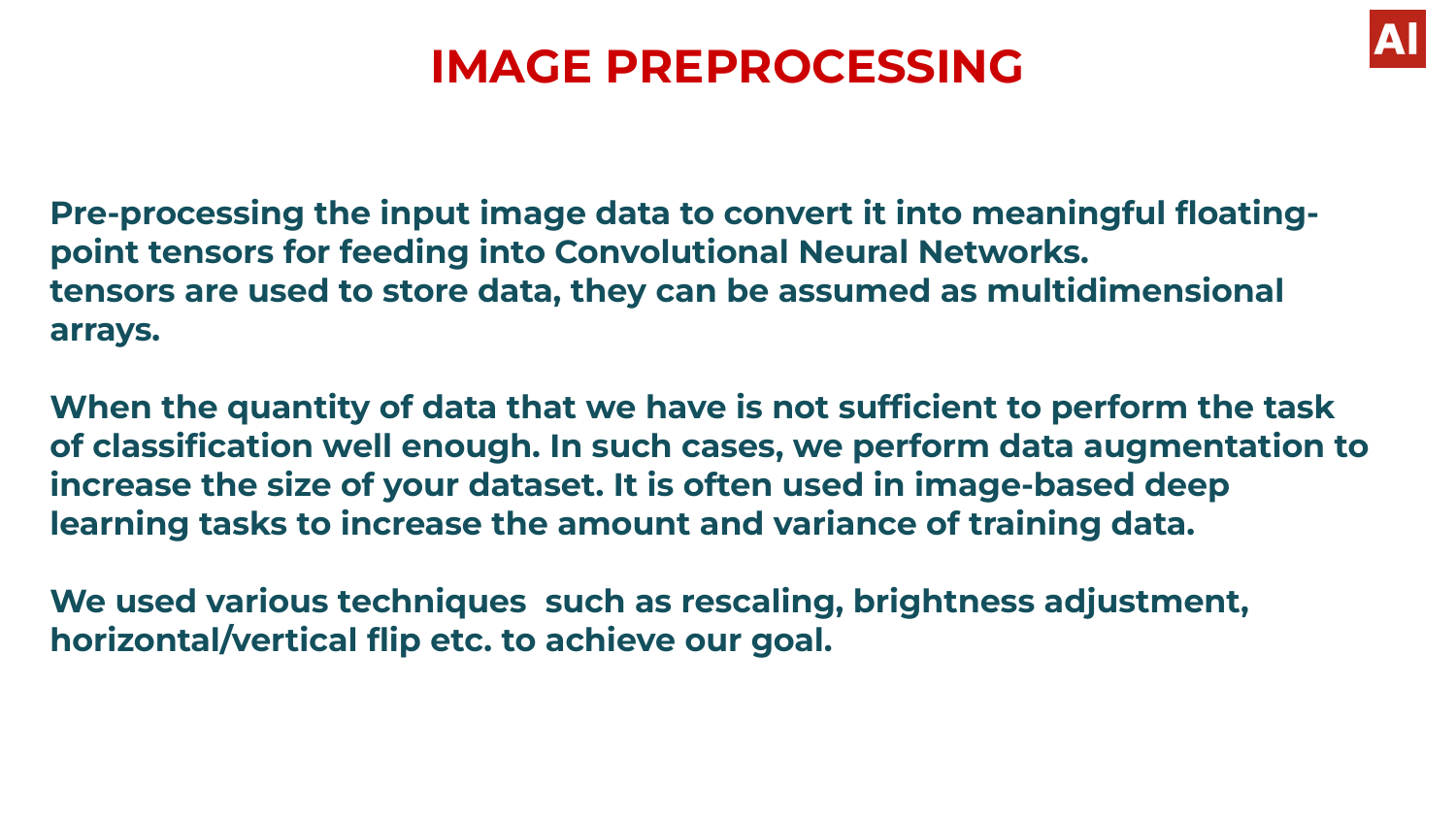

# IMAGE PREPROCESSING
Pre-processing the input image data to convert it into meaningful floating-point tensors for feeding into Convolutional Neural Networks.
tensors are used to store data, they can be assumed as multidimensional arrays.

When the quantity of data that we have is not sufficient to perform the task of classification well enough. In such cases, we perform data augmentation to increase the size of your dataset. It is often used in image-based deep learning tasks to increase the amount and variance of training data.

We used various techniques  such as rescaling, brightness adjustment, horizontal/vertical flip etc. to achieve our goal.